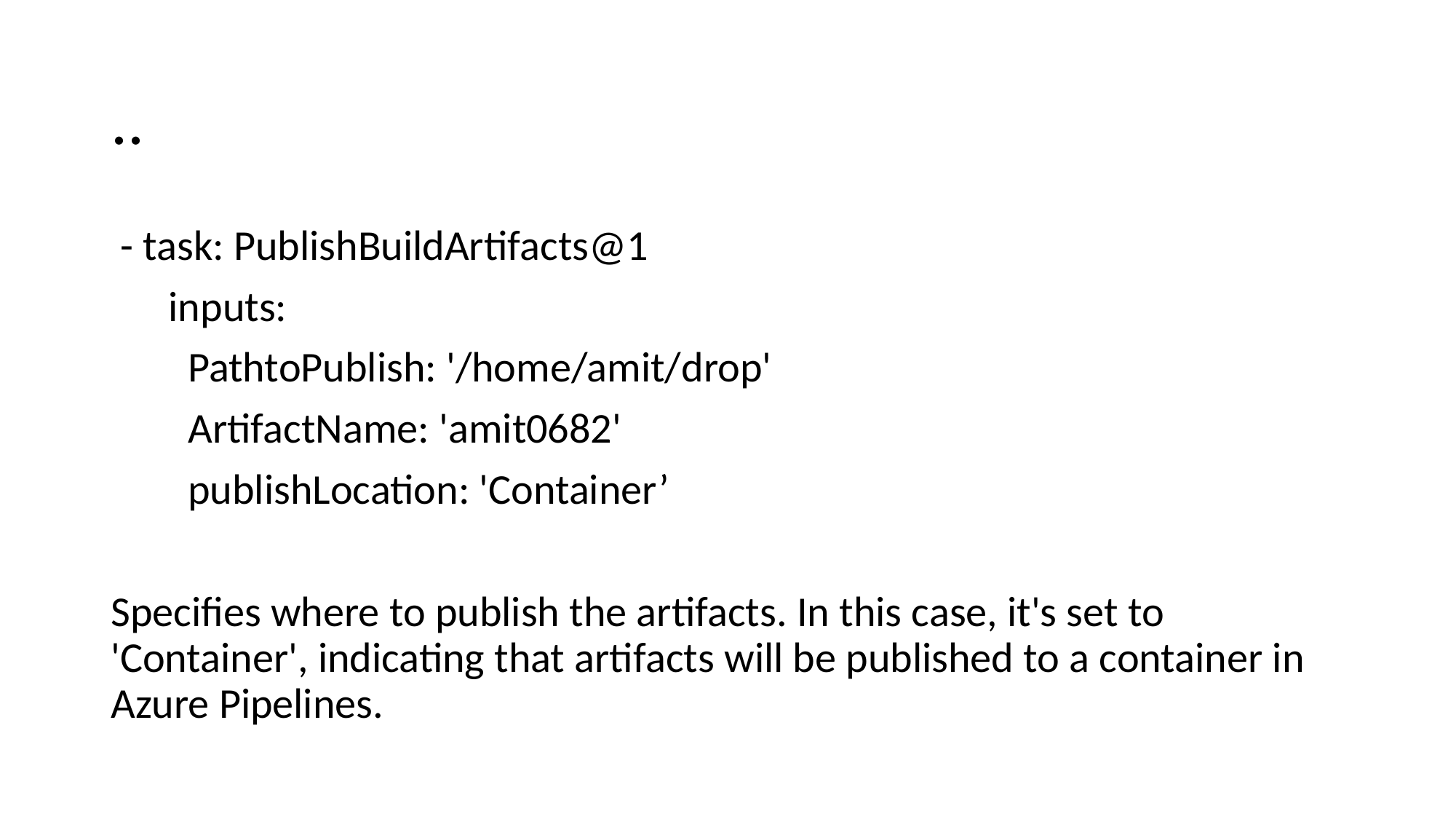

# ..
 - task: PublishBuildArtifacts@1
      inputs:
        PathtoPublish: '/home/amit/drop'
        ArtifactName: 'amit0682'
        publishLocation: 'Container’

Specifies where to publish the artifacts. In this case, it's set to 'Container', indicating that artifacts will be published to a container in Azure Pipelines.